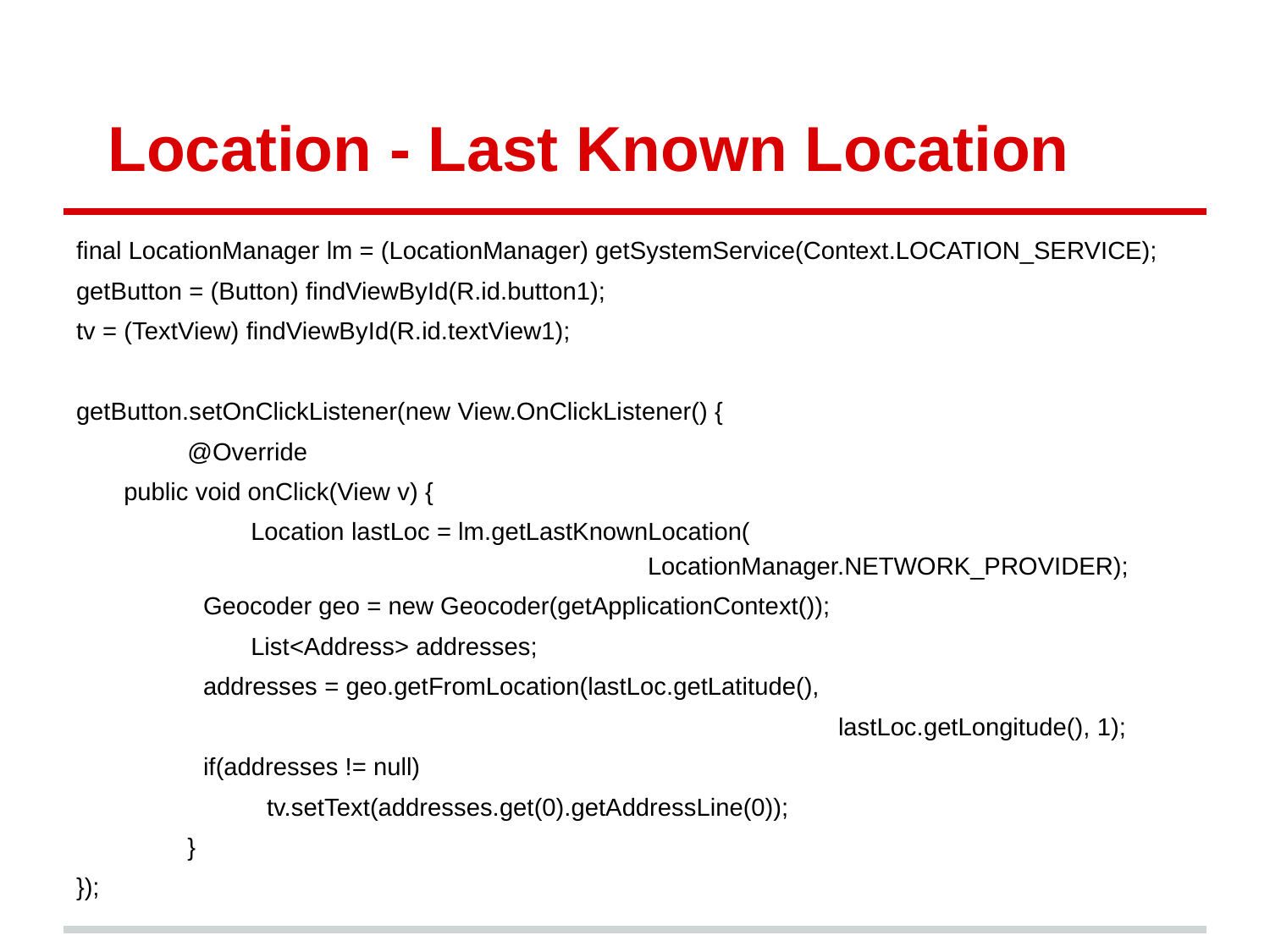

# Location - Last Known Location
final LocationManager lm = (LocationManager) getSystemService(Context.LOCATION_SERVICE);
getButton = (Button) findViewById(R.id.button1);
tv = (TextView) findViewById(R.id.textView1);

getButton.setOnClickListener(new View.OnClickListener() {
@Override
	public void onClick(View v) {
		Location lastLoc = lm.getLastKnownLocation(
LocationManager.NETWORK_PROVIDER);
Geocoder geo = new Geocoder(getApplicationContext());
		List<Address> addresses;
addresses = geo.getFromLocation(lastLoc.getLatitude(),
lastLoc.getLongitude(), 1);
if(addresses != null)
tv.setText(addresses.get(0).getAddressLine(0));
}
});